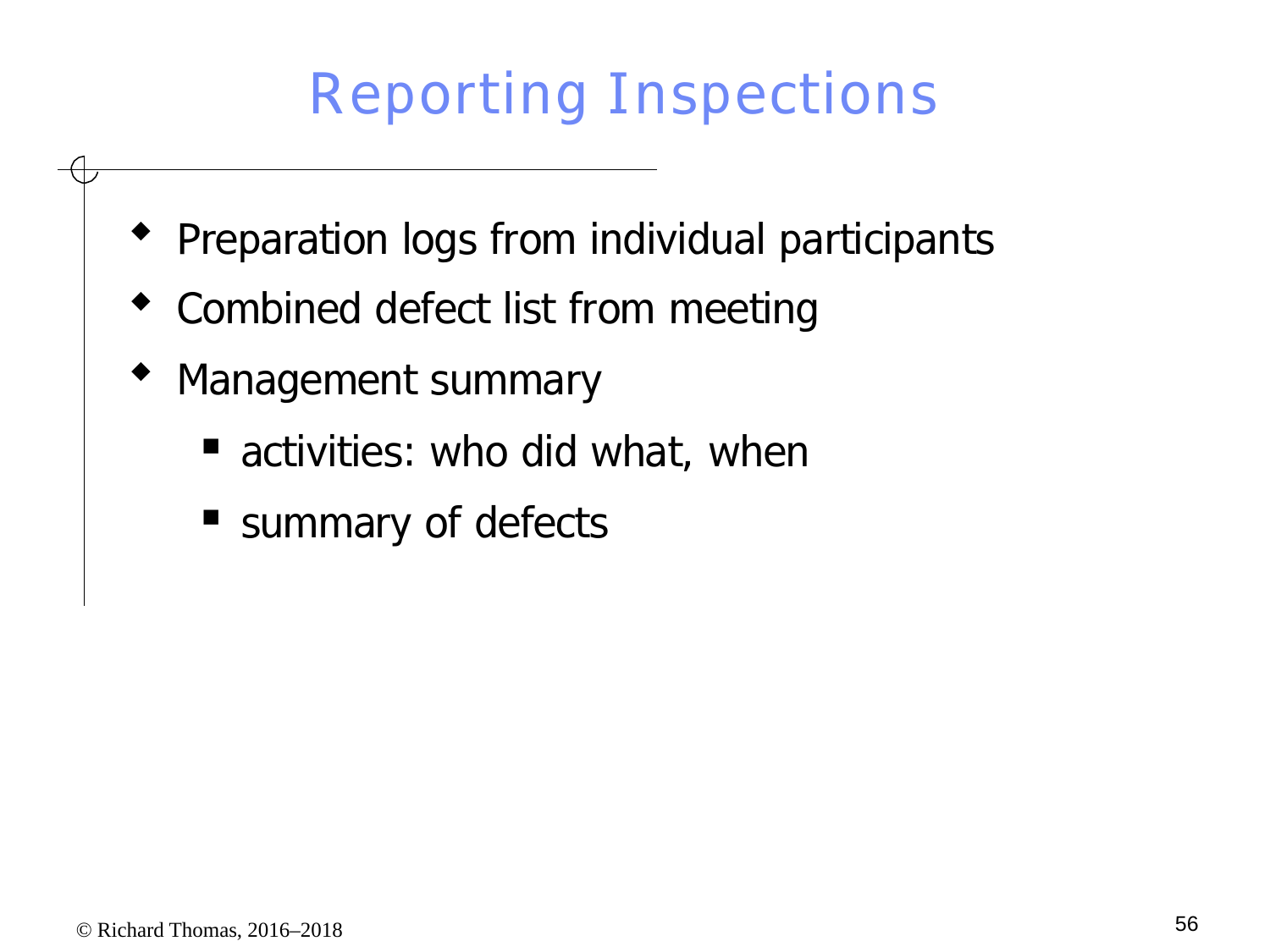

# Reporting Inspections
Preparation logs from individual participants
Combined defect list from meeting
Management summary
activities: who did what, when
summary of defects
56